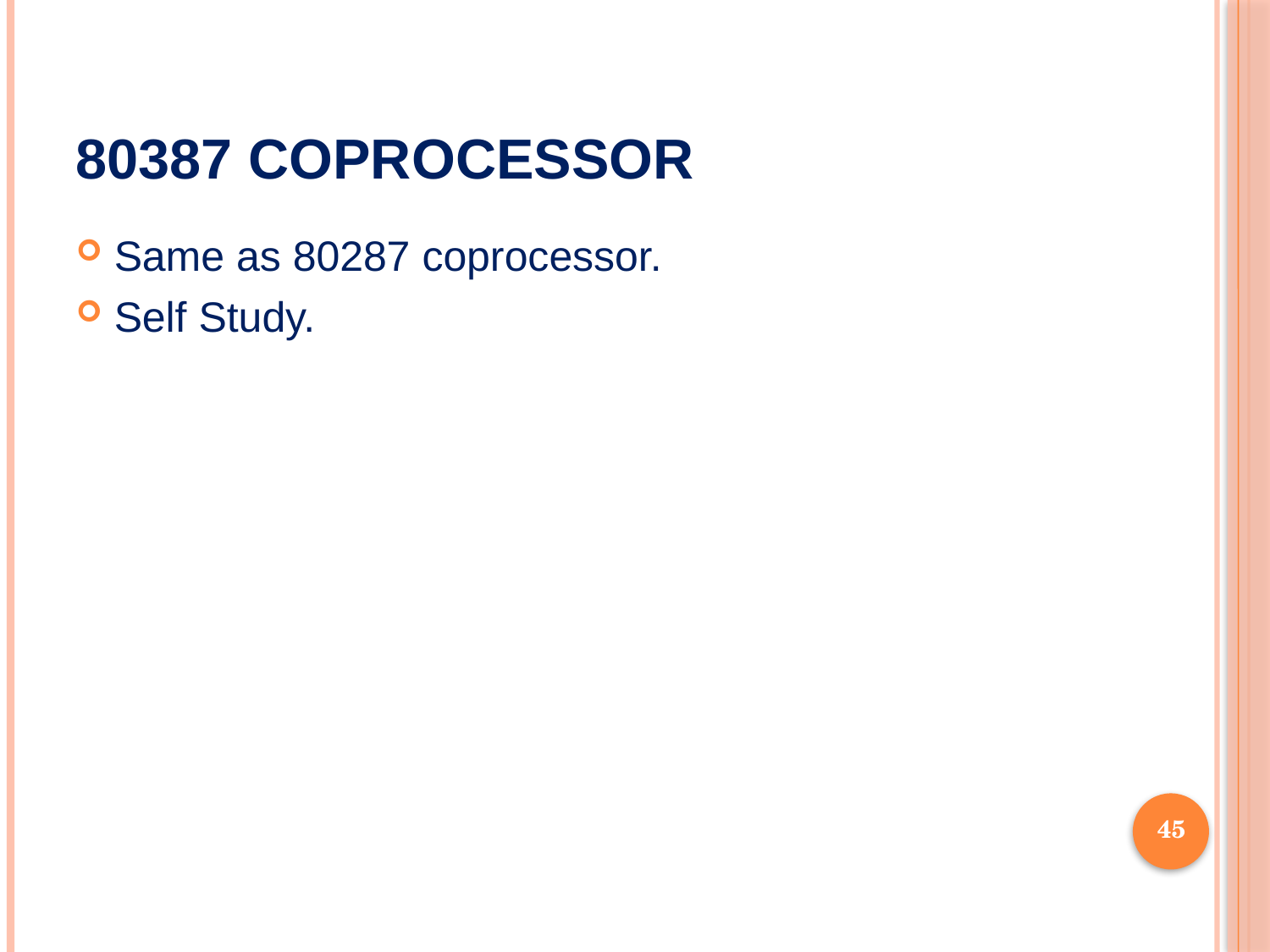

# 80387 Coprocessor
Same as 80287 coprocessor.
Self Study.

45